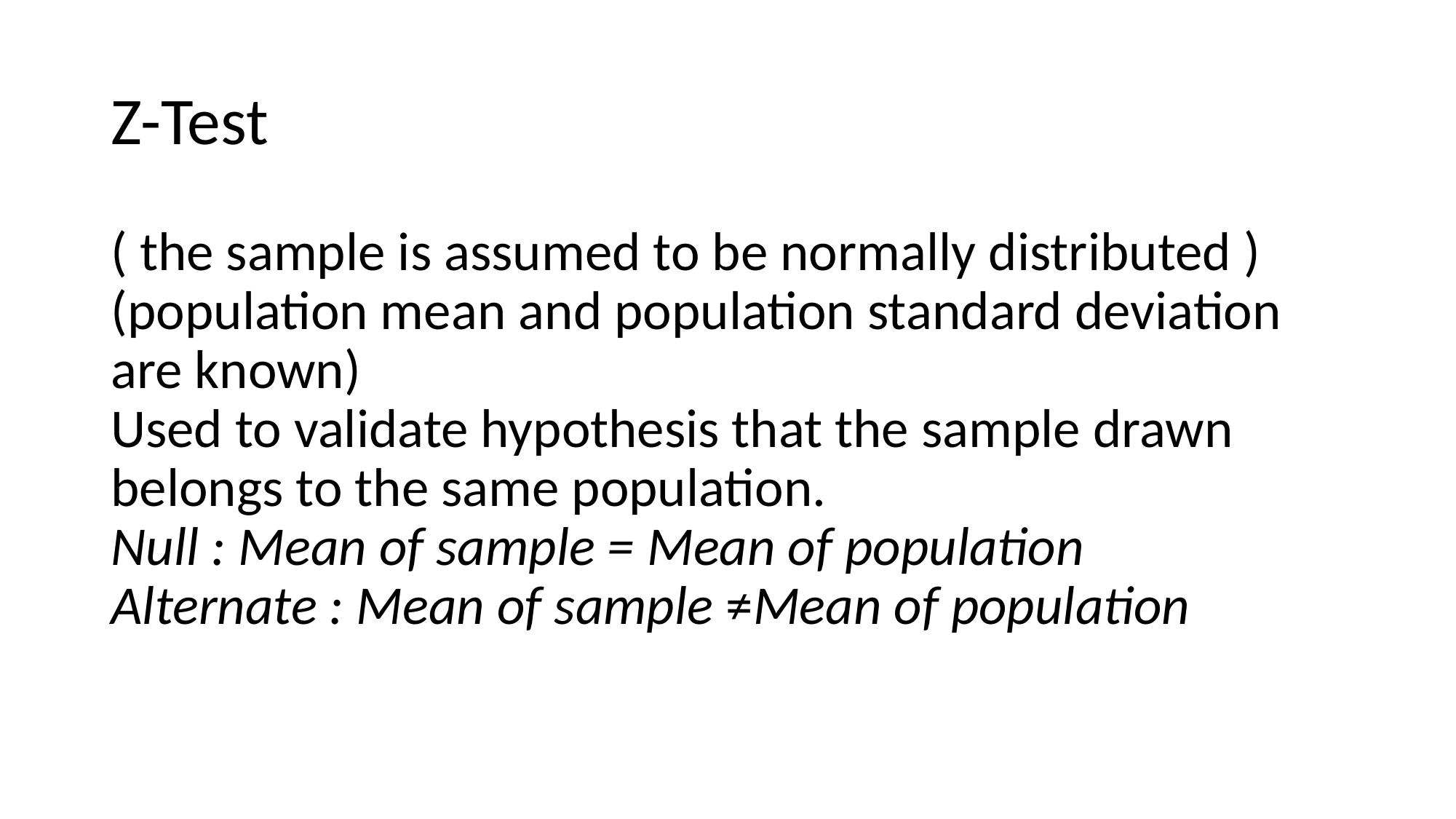

# Z-Test
( the sample is assumed to be normally distributed )
(population mean and population standard deviation are known)
Used to validate hypothesis that the sample drawn belongs to the same population.
Null : Mean of sample = Mean of population
Alternate : Mean of sample ≠Mean of population